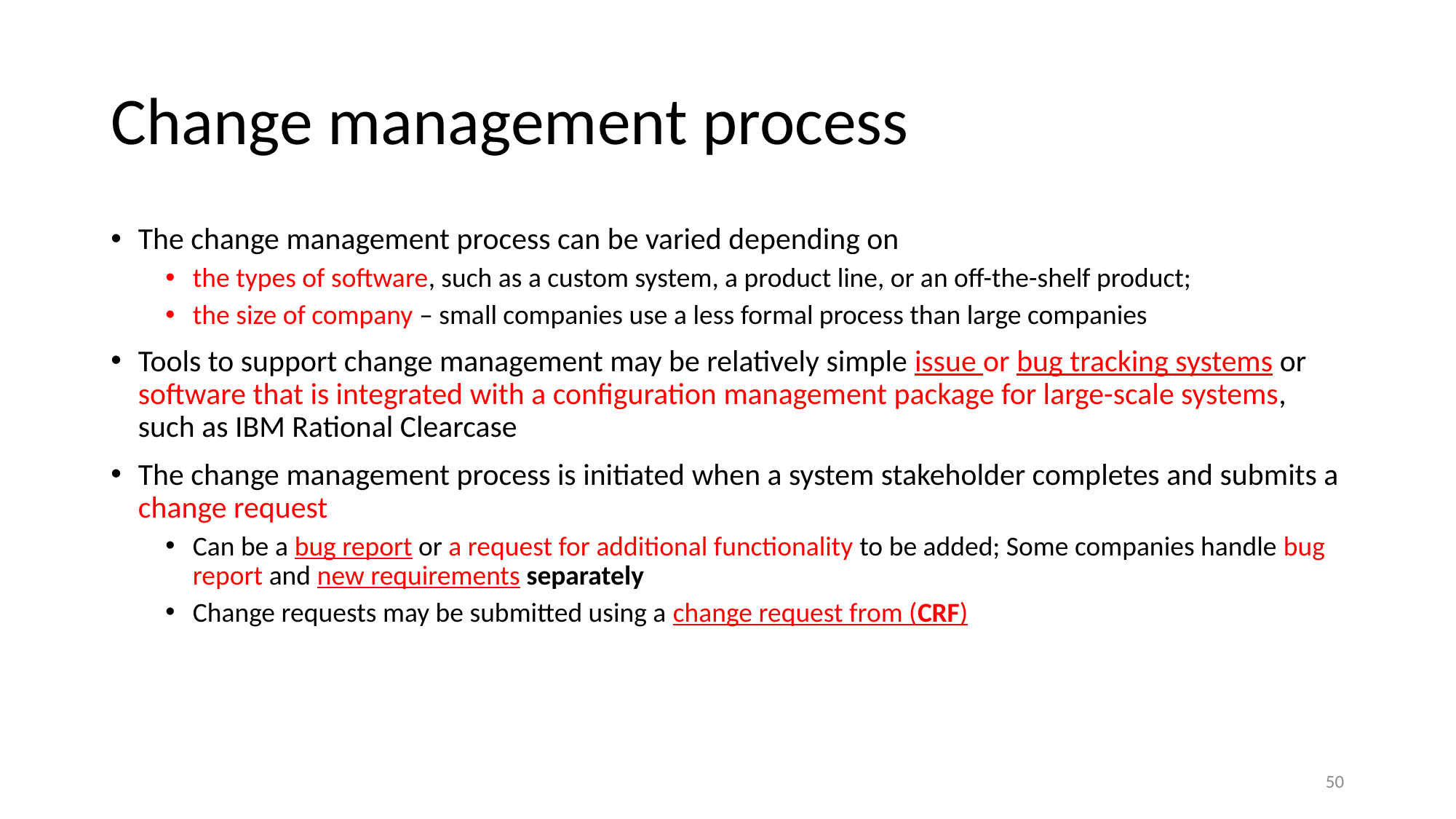

# Change management process
The change management process can be varied depending on
the types of software, such as a custom system, a product line, or an off-the-shelf product;
the size of company – small companies use a less formal process than large companies
Tools to support change management may be relatively simple issue or bug tracking systems or software that is integrated with a configuration management package for large-scale systems, such as IBM Rational Clearcase
The change management process is initiated when a system stakeholder completes and submits a change request
Can be a bug report or a request for additional functionality to be added; Some companies handle bug report and new requirements separately
Change requests may be submitted using a change request from (CRF)
50